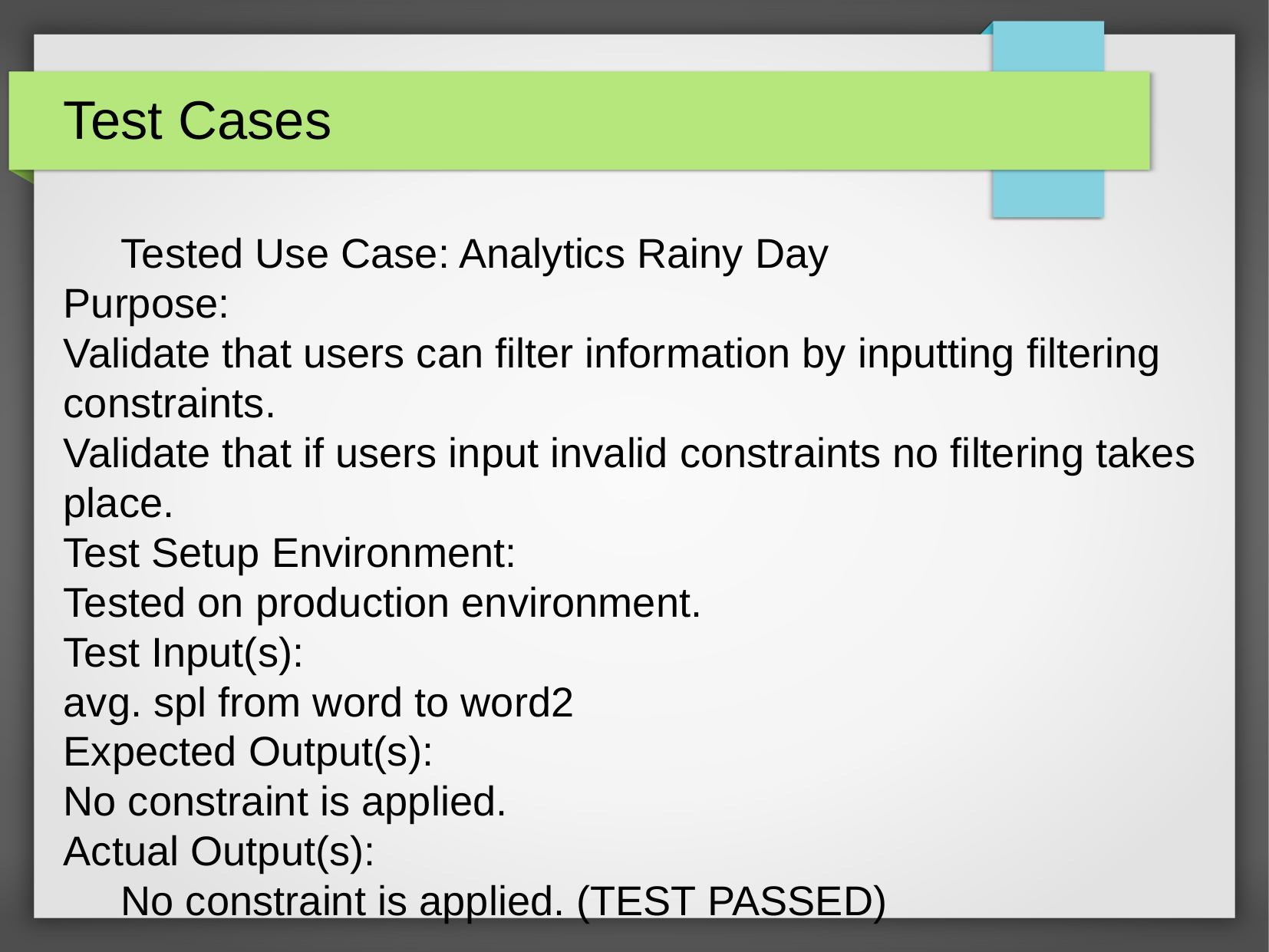

Test Cases
     Tested Use Case: Analytics Rainy Day
Purpose:
Validate that users can filter information by inputting filtering constraints.
Validate that if users input invalid constraints no filtering takes place.
Test Setup Environment:
Tested on production environment.
Test Input(s):
avg. spl from word to word2
Expected Output(s):
No constraint is applied.
Actual Output(s):
     No constraint is applied. (TEST PASSED)